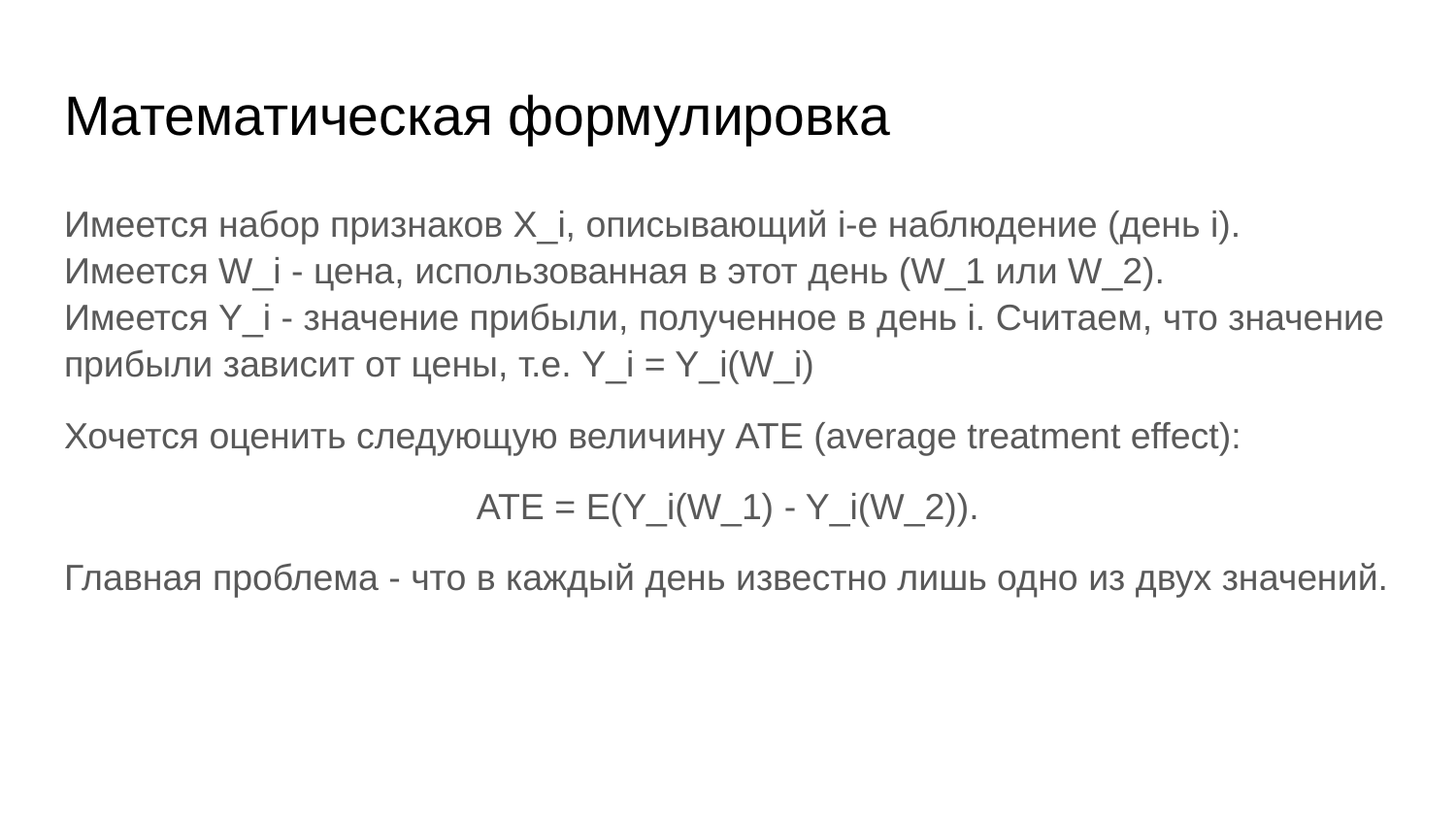

# Математическая формулировка
Имеется набор признаков X_i, описывающий i-e наблюдение (день i).
Имеется W_i - цена, использованная в этот день (W_1 или W_2).
Имеется Y_i - значение прибыли, полученное в день i. Считаем, что значение прибыли зависит от цены, т.е. Y_i = Y_i(W_i)
Хочется оценить следующую величину ATE (average treatment effect):
ATE = E(Y_i(W_1) - Y_i(W_2)).
Главная проблема - что в каждый день известно лишь одно из двух значений.